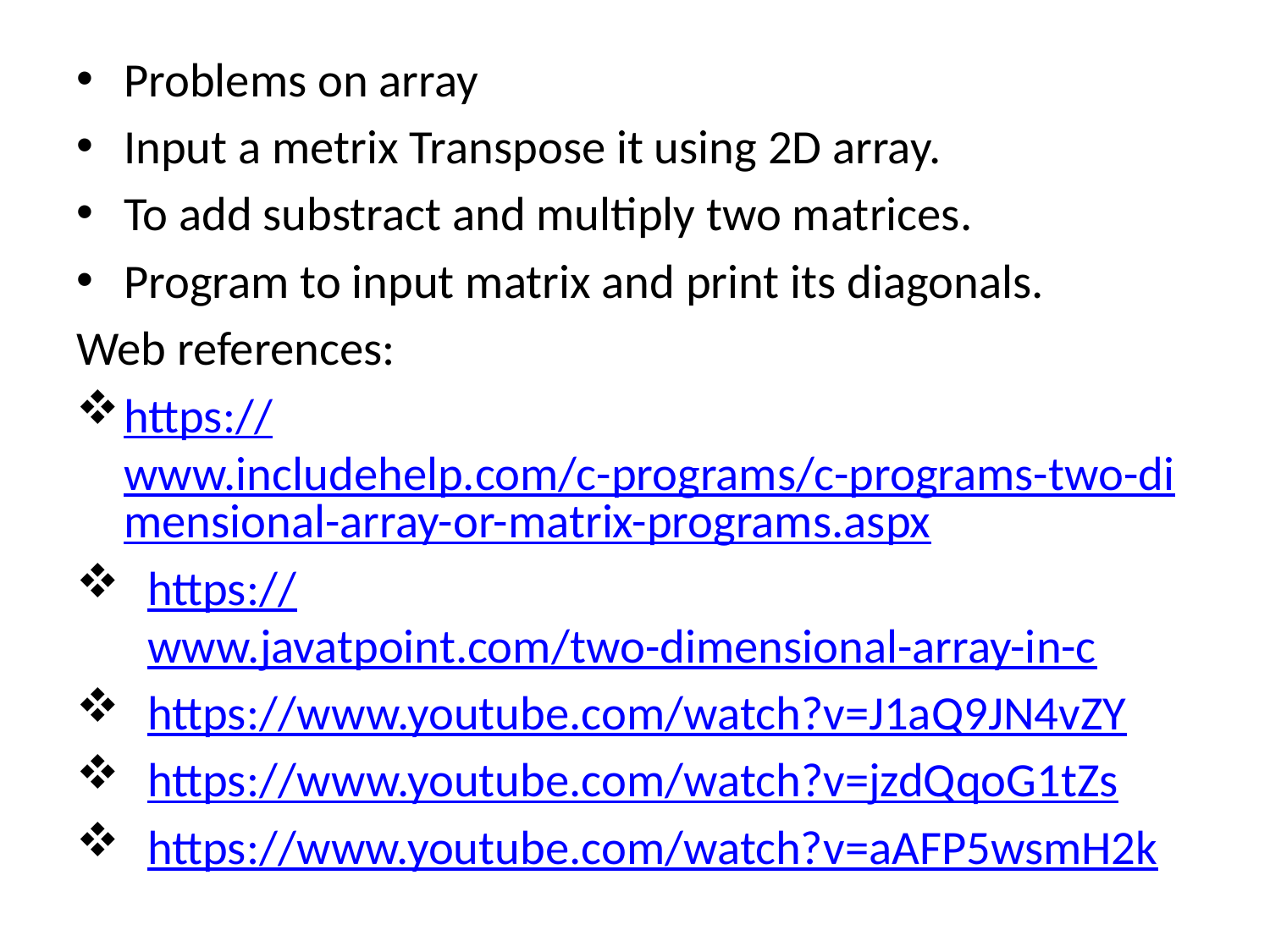

Problems on array
Input a metrix Transpose it using 2D array.
To add substract and multiply two matrices.
Program to input matrix and print its diagonals.
Web references:
https://www.includehelp.com/c-programs/c-programs-two-dimensional-array-or-matrix-programs.aspx
https://www.javatpoint.com/two-dimensional-array-in-c
https://www.youtube.com/watch?v=J1aQ9JN4vZY
https://www.youtube.com/watch?v=jzdQqoG1tZs
https://www.youtube.com/watch?v=aAFP5wsmH2k